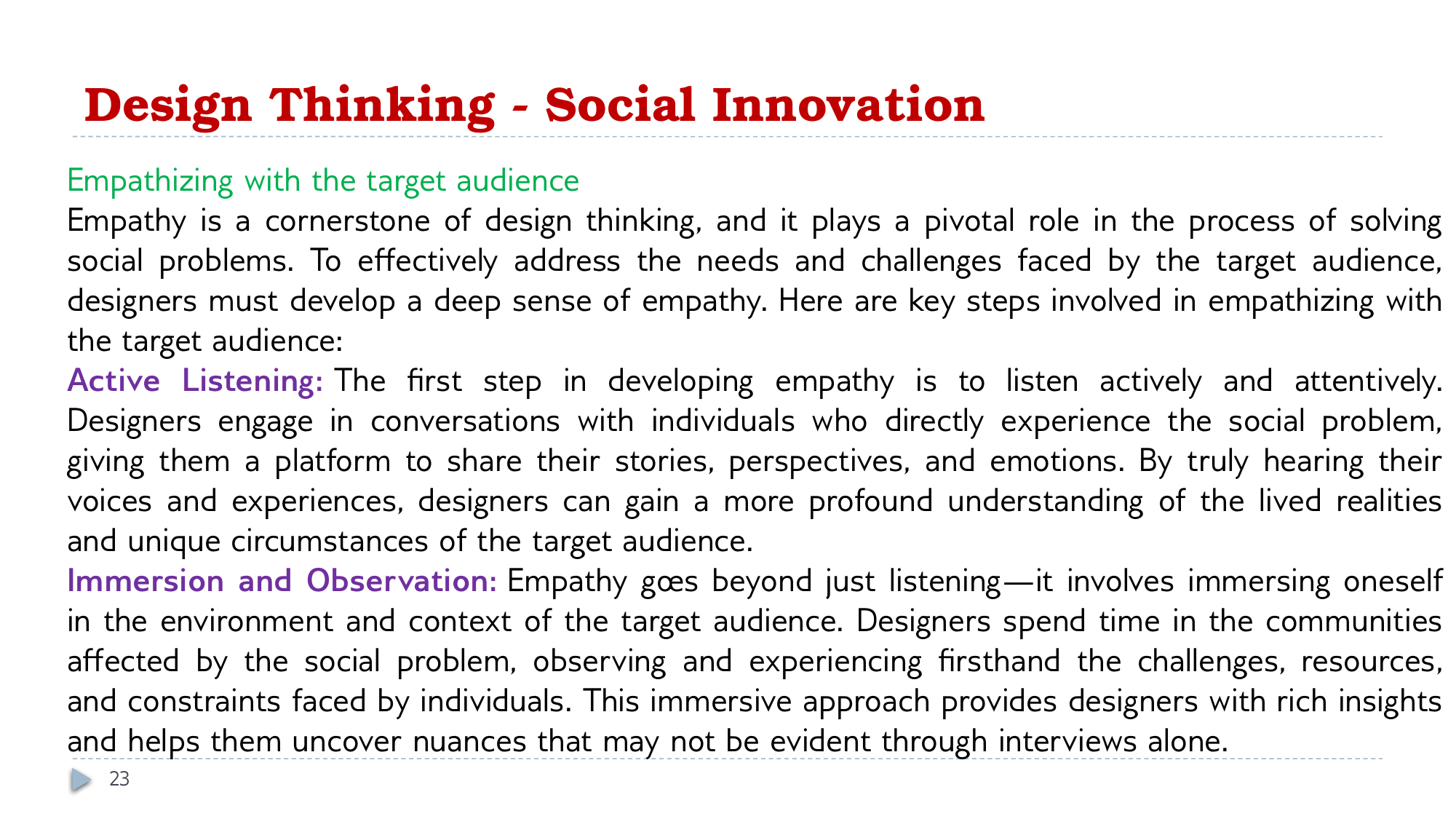

# Design Thinking - Social Innovation
Empathizing with the target audience
Empathy is a cornerstone of design thinking, and it plays a pivotal role in the process of solving social problems. To effectively address the needs and challenges faced by the target audience, designers must develop a deep sense of empathy. Here are key steps involved in empathizing with the target audience:
Active Listening: The first step in developing empathy is to listen actively and attentively. Designers engage in conversations with individuals who directly experience the social problem, giving them a platform to share their stories, perspectives, and emotions. By truly hearing their voices and experiences, designers can gain a more profound understanding of the lived realities and unique circumstances of the target audience.
Immersion and Observation: Empathy goes beyond just listening—it involves immersing oneself in the environment and context of the target audience. Designers spend time in the communities affected by the social problem, observing and experiencing firsthand the challenges, resources, and constraints faced by individuals. This immersive approach provides designers with rich insights and helps them uncover nuances that may not be evident through interviews alone.
23